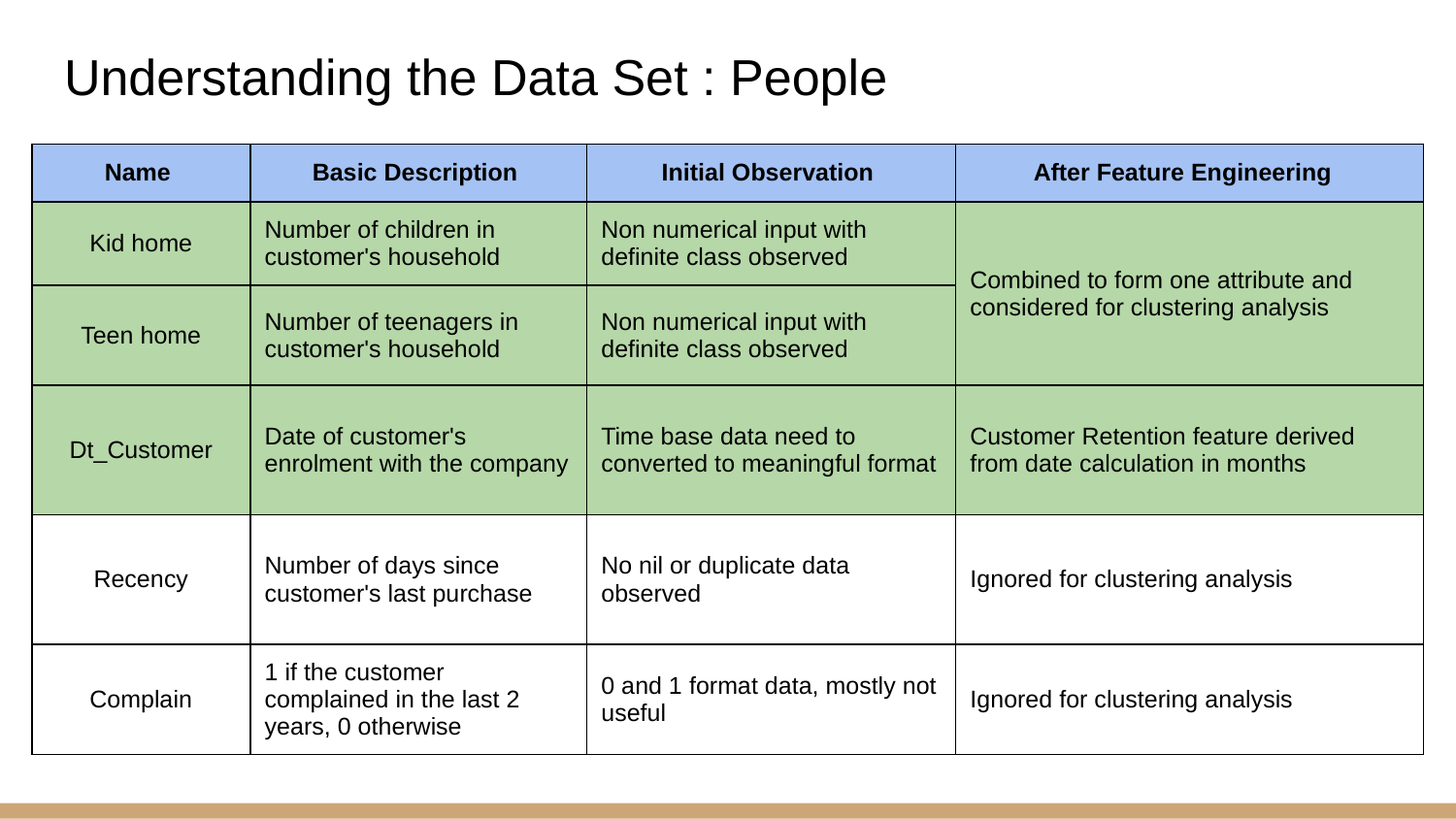

# Understanding the Data Set : People
| Name | Basic Description | Initial Observation | After Feature Engineering |
| --- | --- | --- | --- |
| Kid home | Number of children in customer's household | Non numerical input with definite class observed | Combined to form one attribute and considered for clustering analysis |
| Teen home | Number of teenagers in customer's household | Non numerical input with definite class observed |  |
| Dt\_Customer | Date of customer's enrolment with the company | Time base data need to converted to meaningful format | Customer Retention feature derived from date calculation in months |
| Recency | Number of days since customer's last purchase | No nil or duplicate data observed | Ignored for clustering analysis |
| Complain | 1 if the customer complained in the last 2 years, 0 otherwise | 0 and 1 format data, mostly not useful | Ignored for clustering analysis |